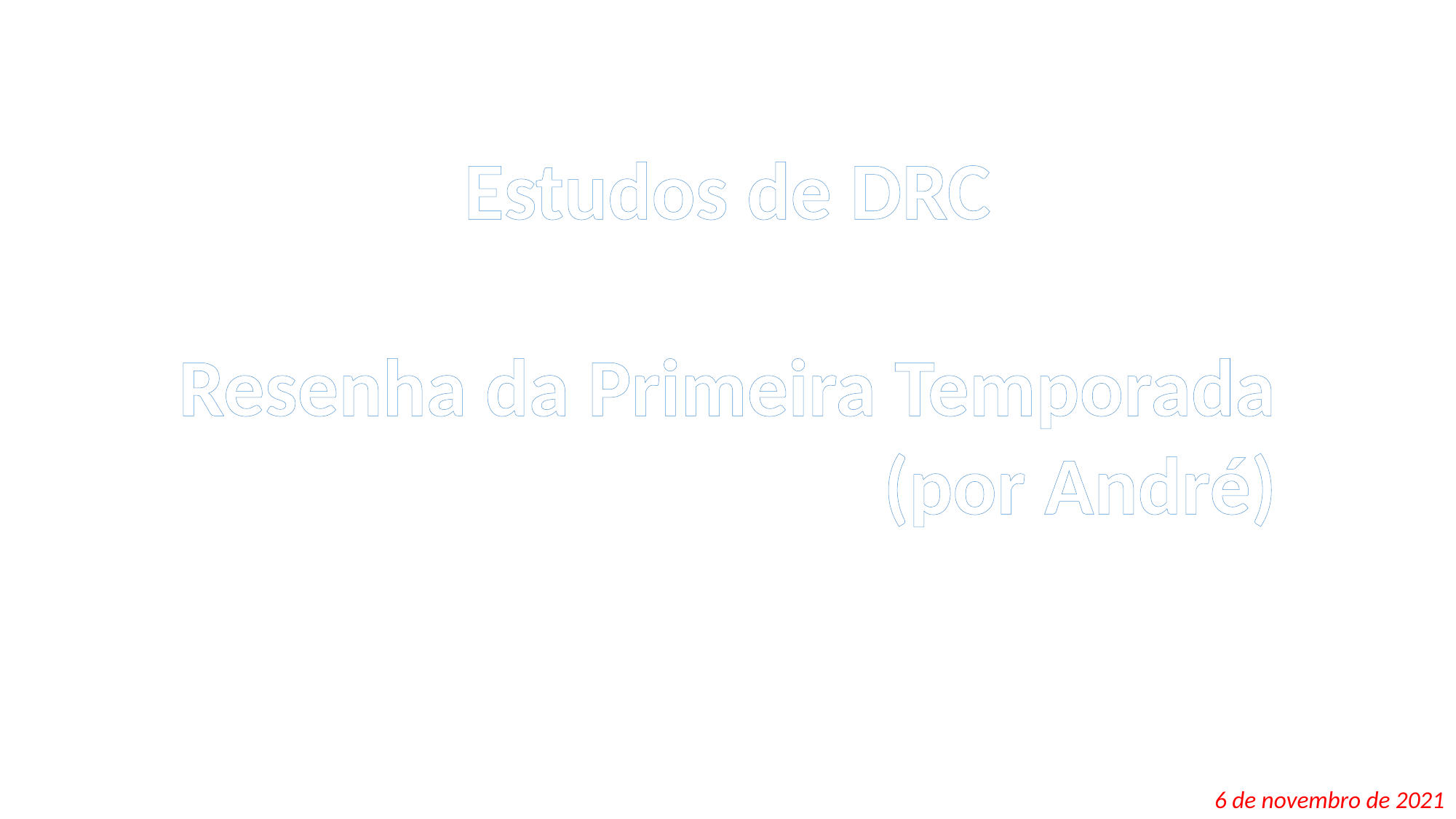

Estudos de DRC

Resenha da Primeira Temporada
(por André)
6 de novembro de 2021